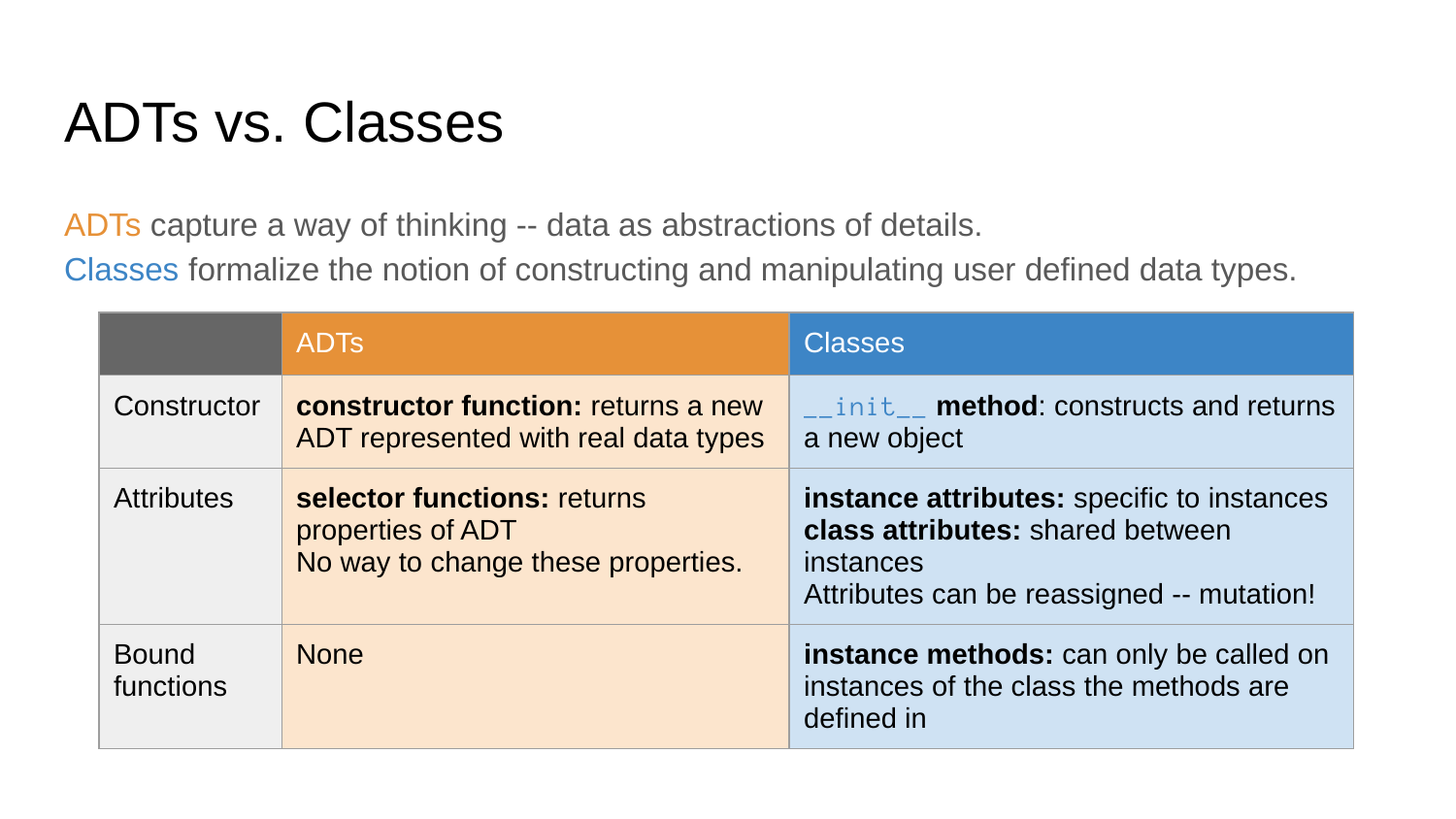

# ADTs vs. Classes
ADTs capture a way of thinking -- data as abstractions of details.
Classes formalize the notion of constructing and manipulating user defined data types.
|  | ADTs | Classes |
| --- | --- | --- |
| Constructor | constructor function: returns a new ADT represented with real data types | \_\_init\_\_ method: constructs and returns a new object |
| Attributes | selector functions: returns properties of ADT No way to change these properties. | instance attributes: specific to instances class attributes: shared between instances Attributes can be reassigned -- mutation! |
| Bound functions | None | instance methods: can only be called on instances of the class the methods are defined in |